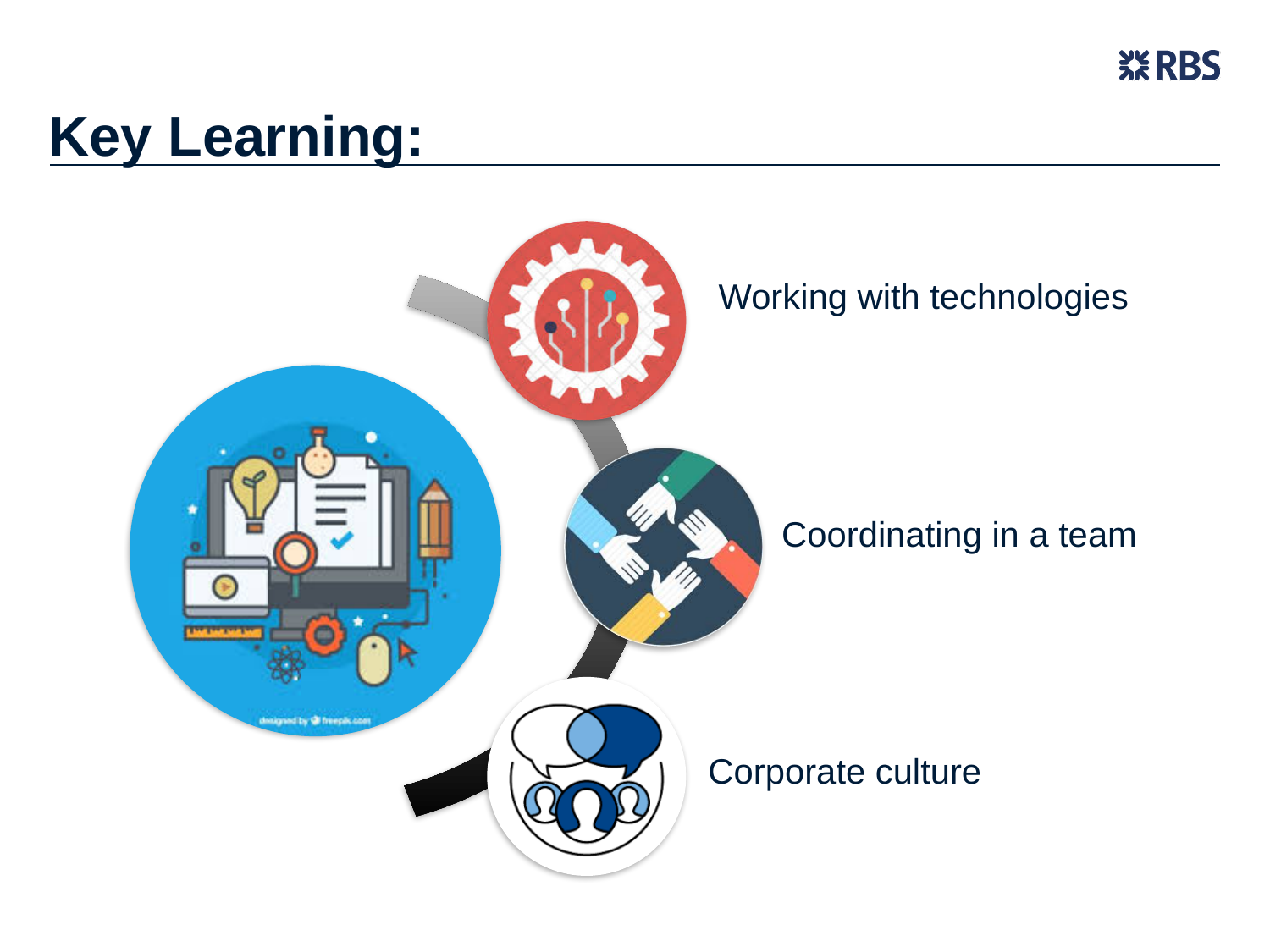

# Key Learning:

Working with technologies
Coordinating in a team
Corporate culture